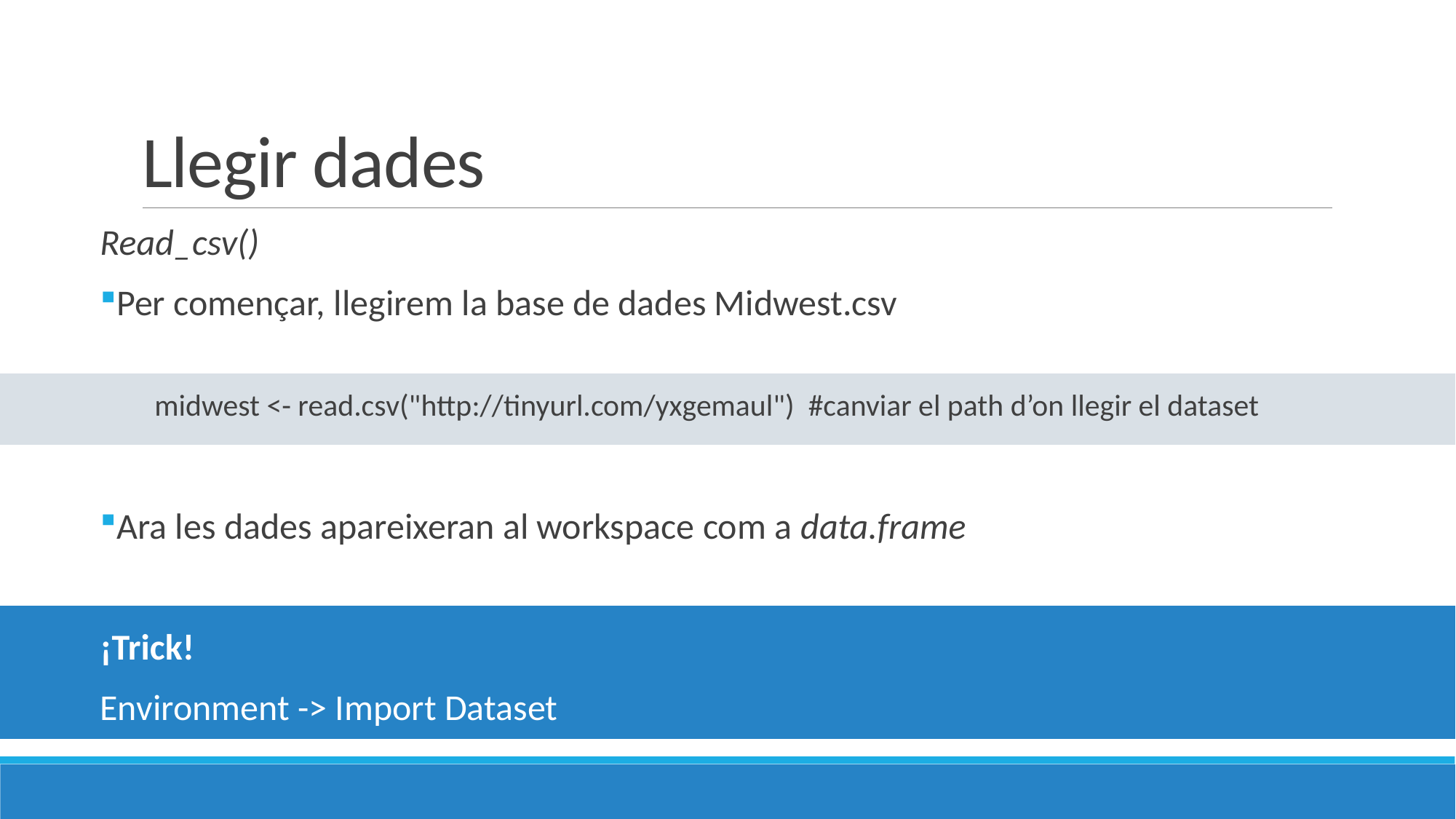

# Llegir dades
Read_csv()
Per començar, llegirem la base de dades Midwest.csv

midwest <- read.csv("http://tinyurl.com/yxgemaul")  #canviar el path d’on llegir el dataset

Ara les dades apareixeran al workspace com a data.frame

¡Trick!
Environment -> Import Dataset